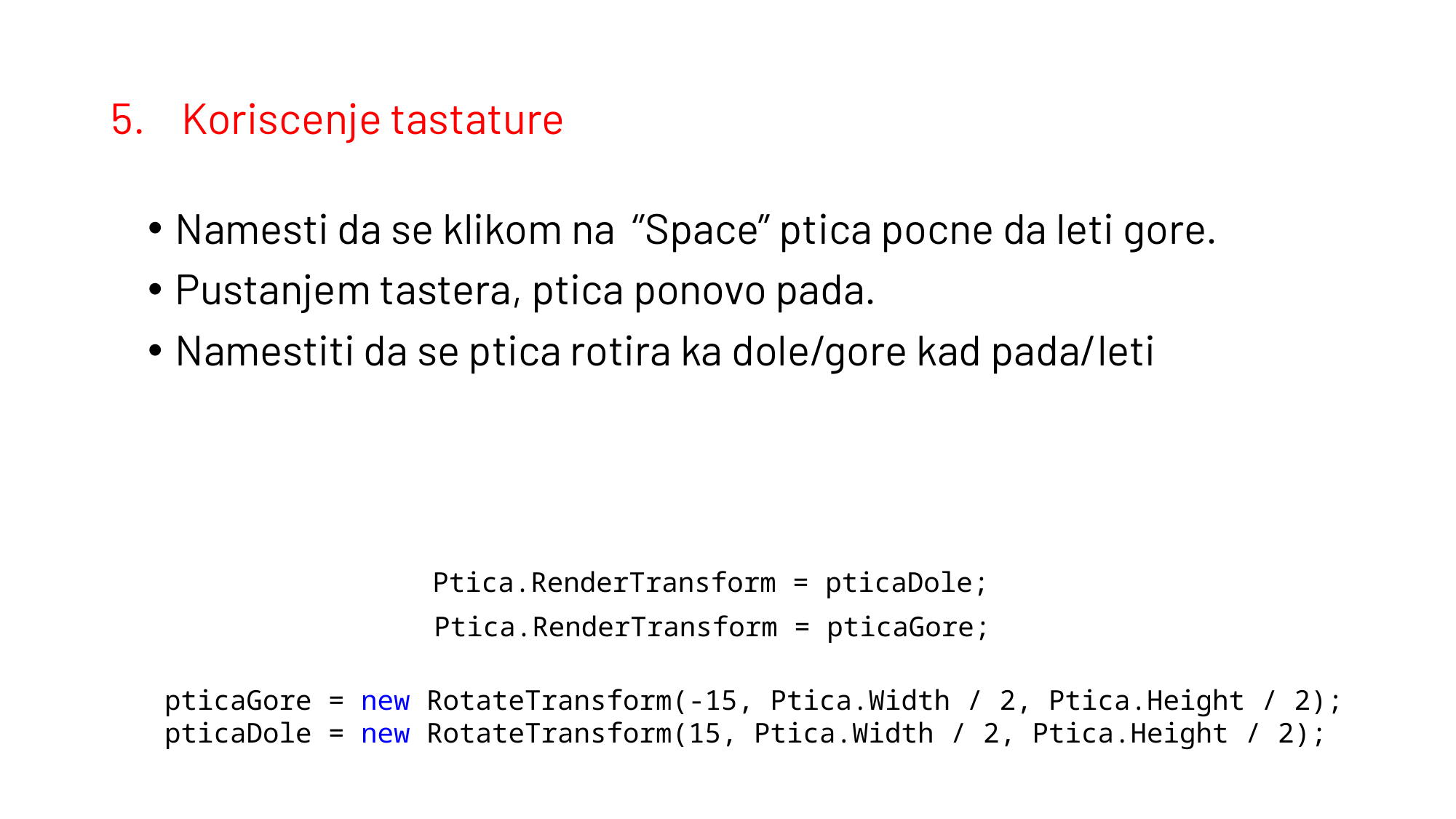

# 5.	Koriscenje tastature
Namesti da se klikom na  ‘’Space’’ ptica pocne da leti gore.
Pustanjem tastera, ptica ponovo pada.
Namestiti da se ptica rotira ka dole/gore kad pada/leti

Ptica.RenderTransform = pticaDole;
 Ptica.RenderTransform = pticaGore;
 pticaGore = new RotateTransform(-15, Ptica.Width / 2, Ptica.Height / 2);
 pticaDole = new RotateTransform(15, Ptica.Width / 2, Ptica.Height / 2);